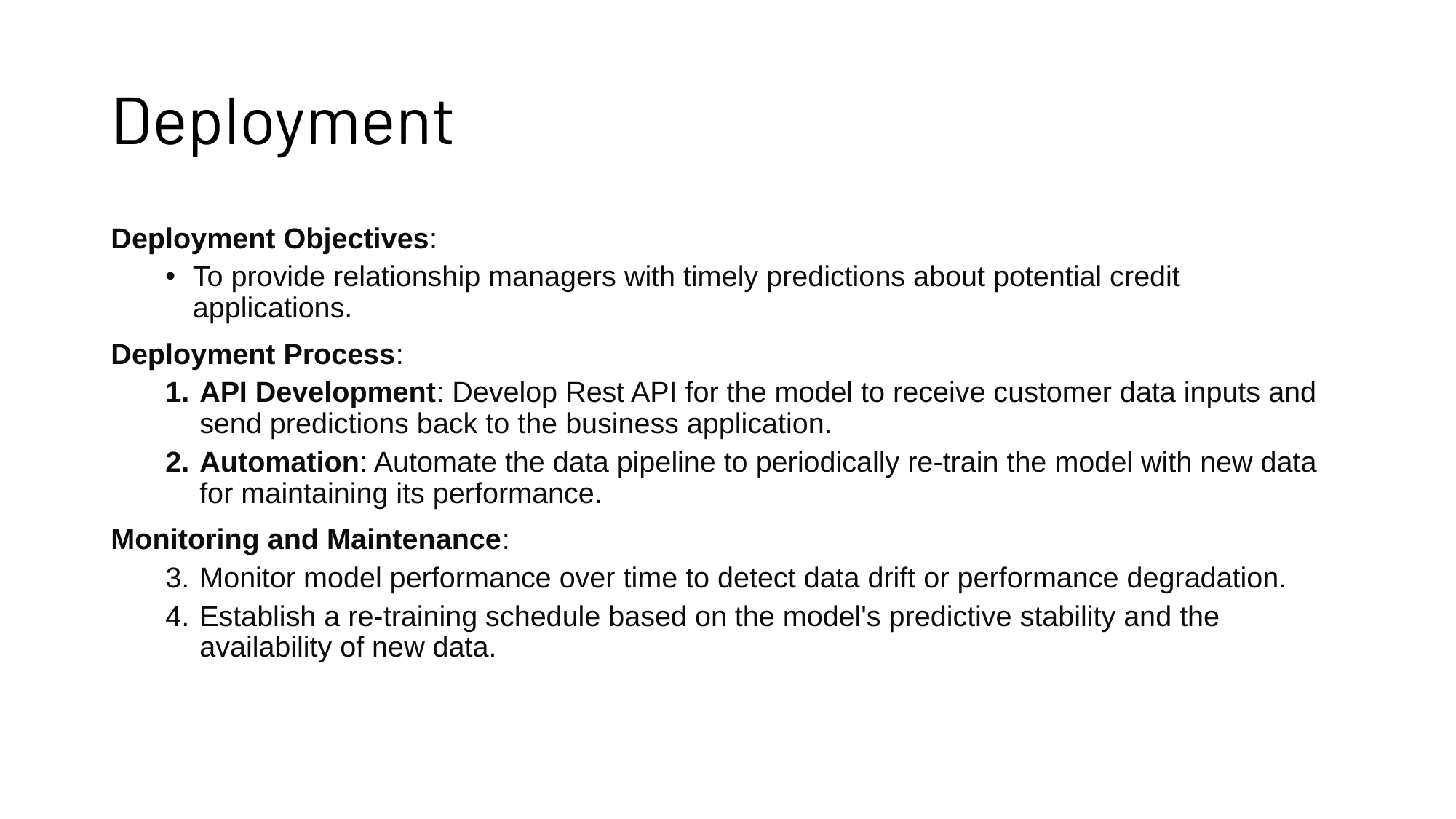

# Deployment
Deployment Objectives:
To provide relationship managers with timely predictions about potential credit applications.
Deployment Process:
API Development: Develop Rest API for the model to receive customer data inputs and send predictions back to the business application.
Automation: Automate the data pipeline to periodically re-train the model with new data for maintaining its performance.
Monitoring and Maintenance:
Monitor model performance over time to detect data drift or performance degradation.
Establish a re-training schedule based on the model's predictive stability and the availability of new data.